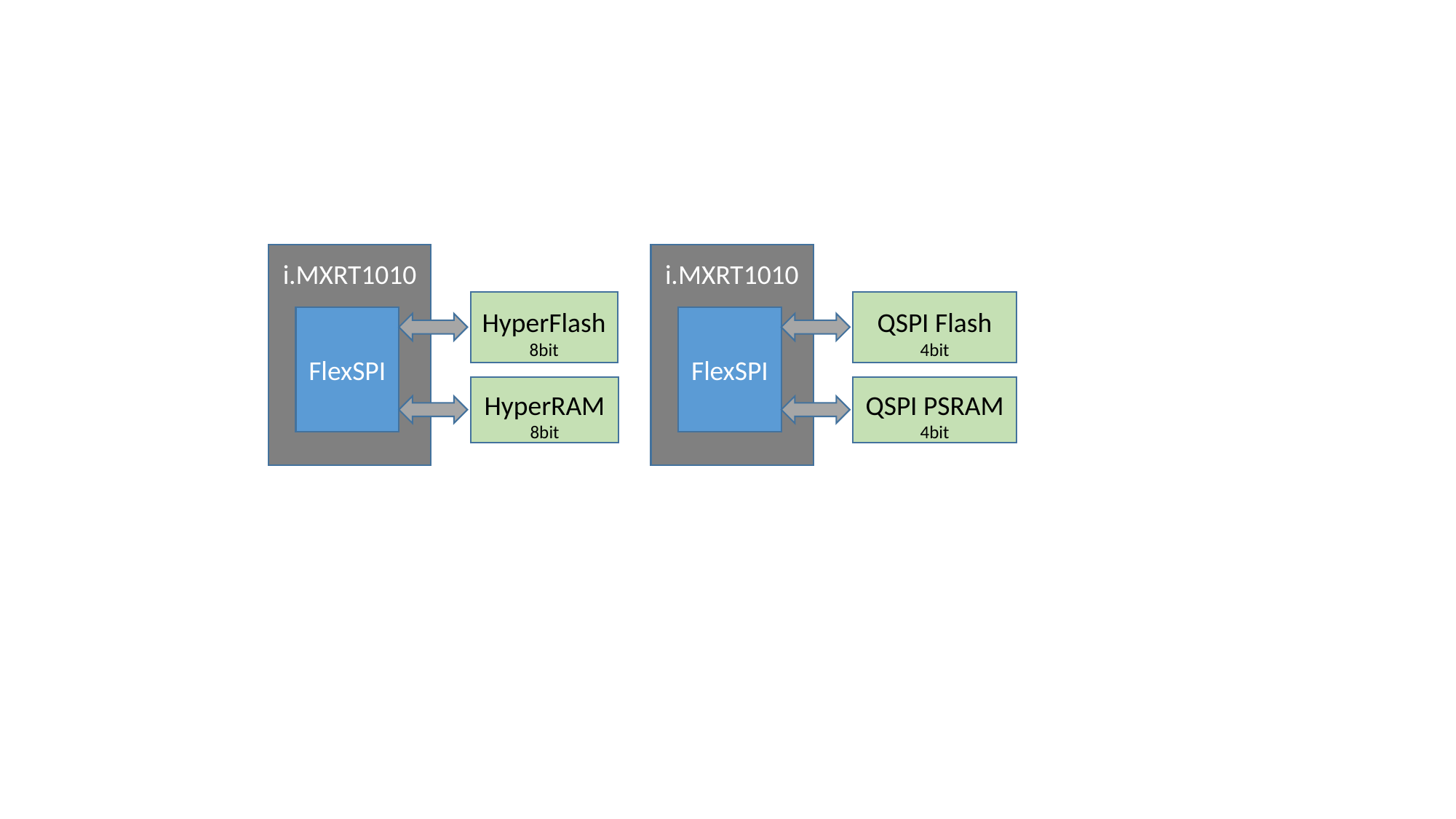

i.MXRT1010

i.MXRT1010

HyperFlash
8bit

QSPI Flash
4bit

FlexSPI
FlexSPI

HyperRAM
8bit

QSPI PSRAM
4bit